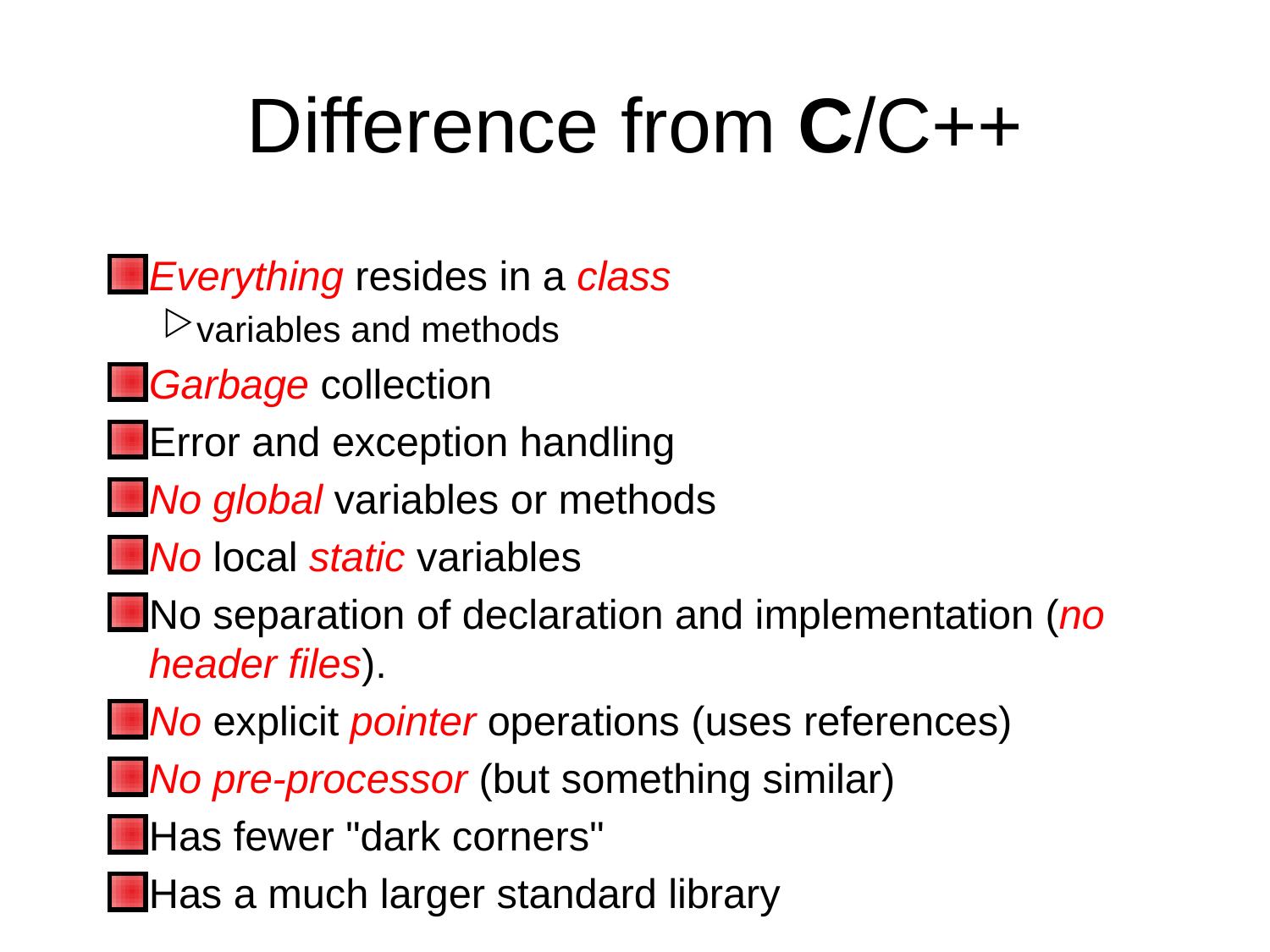

# Difference from C/C++
Everything resides in a class
variables and methods
Garbage collection
Error and exception handling
No global variables or methods
No local static variables
No separation of declaration and implementation (no header files).
No explicit pointer operations (uses references)
No pre-processor (but something similar)
Has fewer "dark corners"
Has a much larger standard library